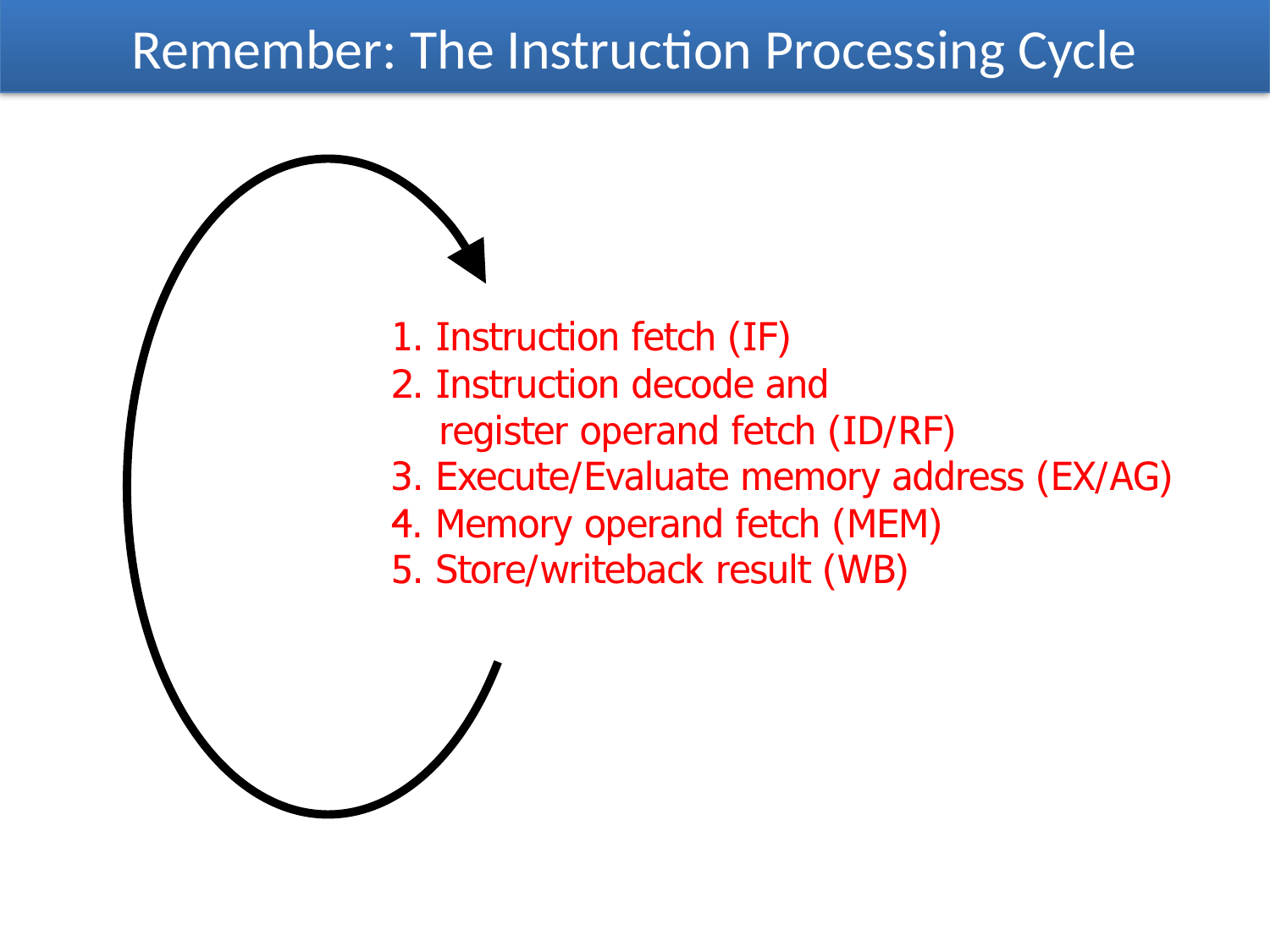

# Remember: The Instruction Processing Cycle

Fetch
Decode
Evaluate Address
Fetch Operands
Execute
Store Result
1. Instruction fetch (IF)
2. Instruction decode and
    register operand fetch (ID/RF)
3. Execute/Evaluate memory address (EX/AG)
4. Memory operand fetch (MEM)
5. Store/writeback result (WB)